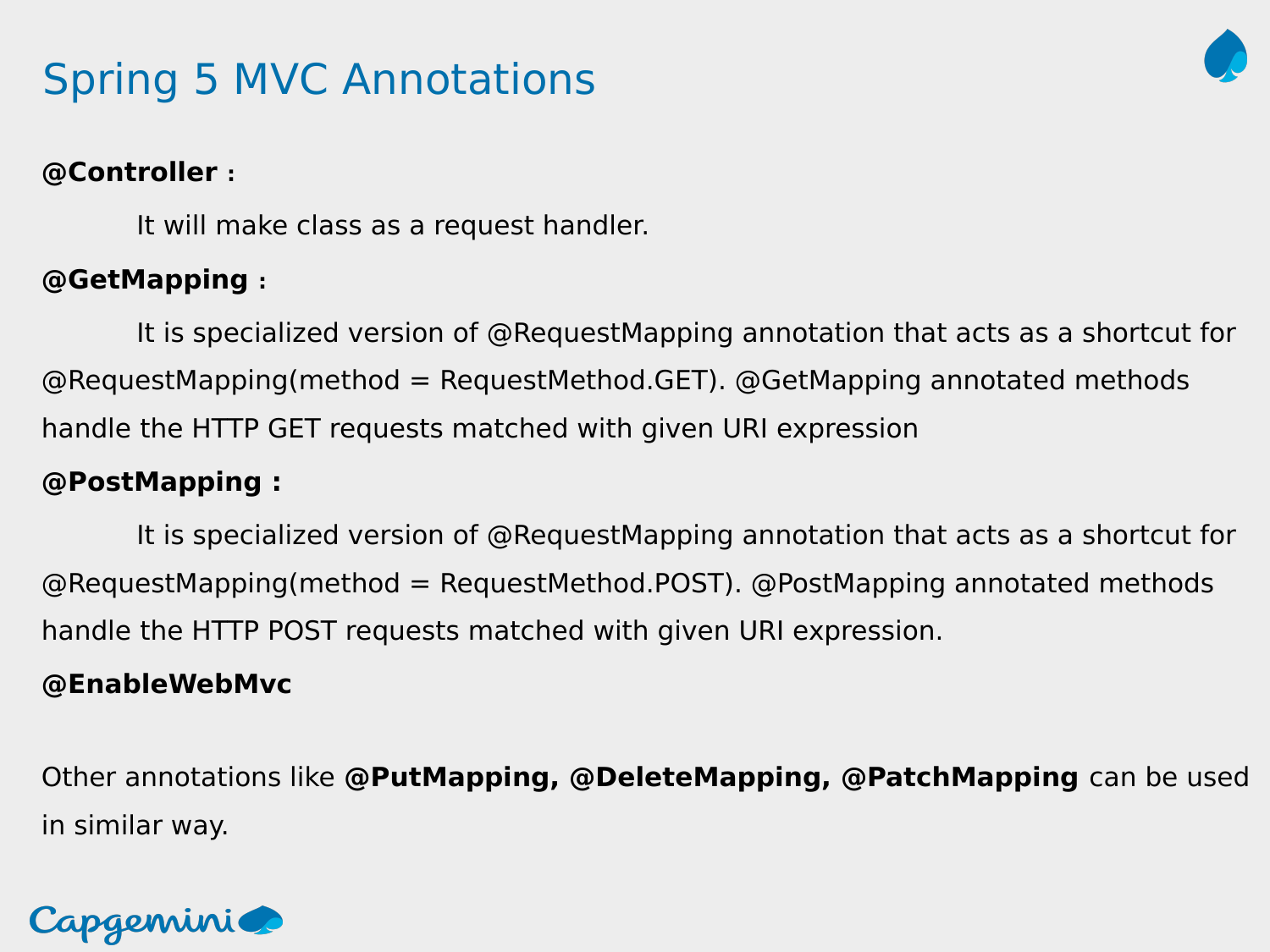

# Spring 5 MVC Annotations
@Controller :
 	It will make class as a request handler.
@GetMapping :
	It is specialized version of @RequestMapping annotation that acts as a shortcut for @RequestMapping(method = RequestMethod.GET). @GetMapping annotated methods handle the HTTP GET requests matched with given URI expression
@PostMapping :
	It is specialized version of @RequestMapping annotation that acts as a shortcut for @RequestMapping(method = RequestMethod.POST). @PostMapping annotated methods handle the HTTP POST requests matched with given URI expression.
@EnableWebMvc

Other annotations like @PutMapping, @DeleteMapping, @PatchMapping can be used in similar way.